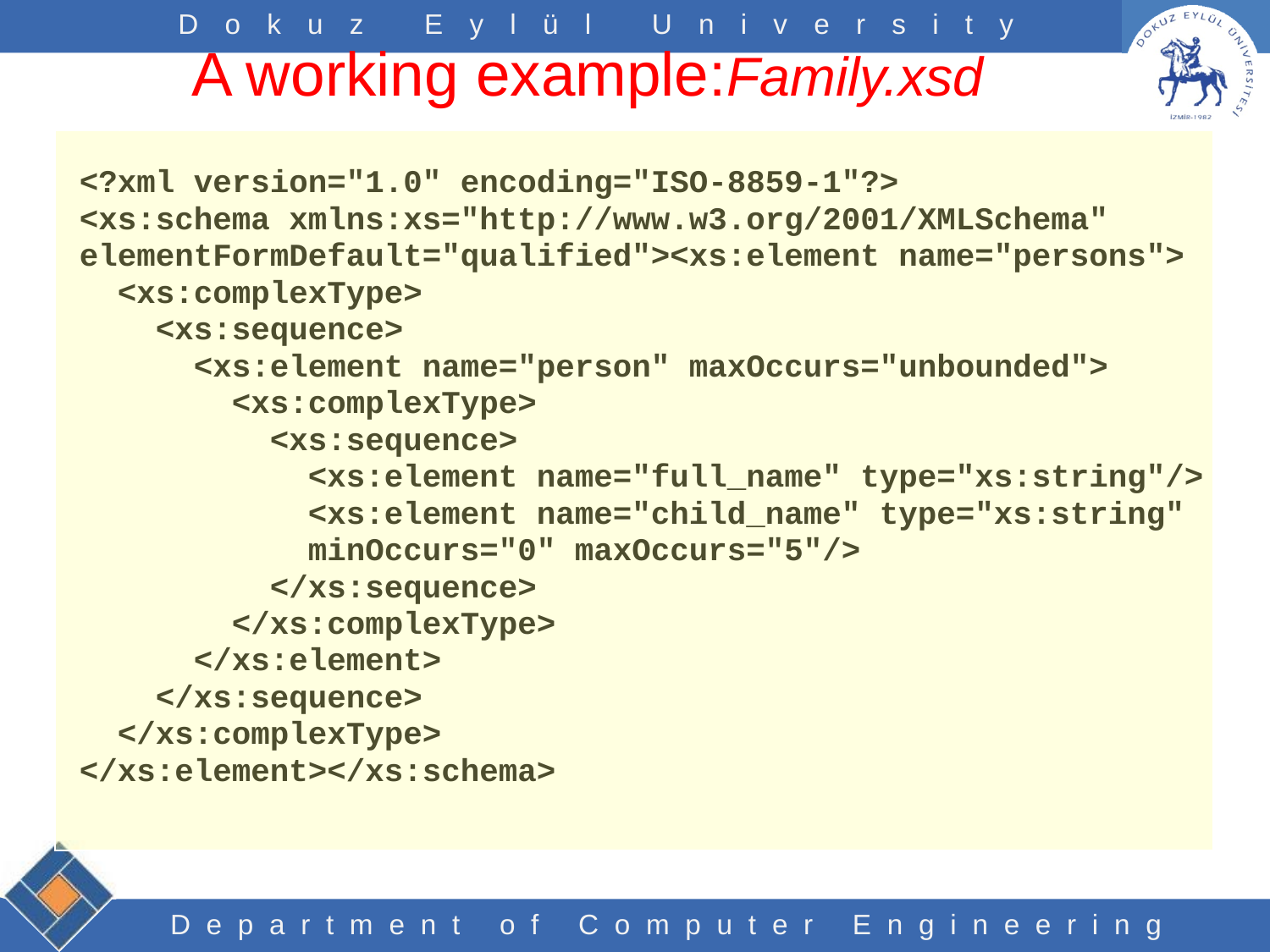

# A working example:Family.xsd

<?xml version="1.0" encoding="ISO-8859-1"?>
<xs:schema xmlns:xs="http://www.w3.org/2001/XMLSchema"
elementFormDefault="qualified"><xs:element name="persons">
  <xs:complexType>
    <xs:sequence>
      <xs:element name="person" maxOccurs="unbounded">
        <xs:complexType>
          <xs:sequence>
            <xs:element name="full_name" type="xs:string"/>
            <xs:element name="child_name" type="xs:string"
            minOccurs="0" maxOccurs="5"/>
          </xs:sequence>
        </xs:complexType>
      </xs:element>
    </xs:sequence>
  </xs:complexType>
</xs:element></xs:schema>